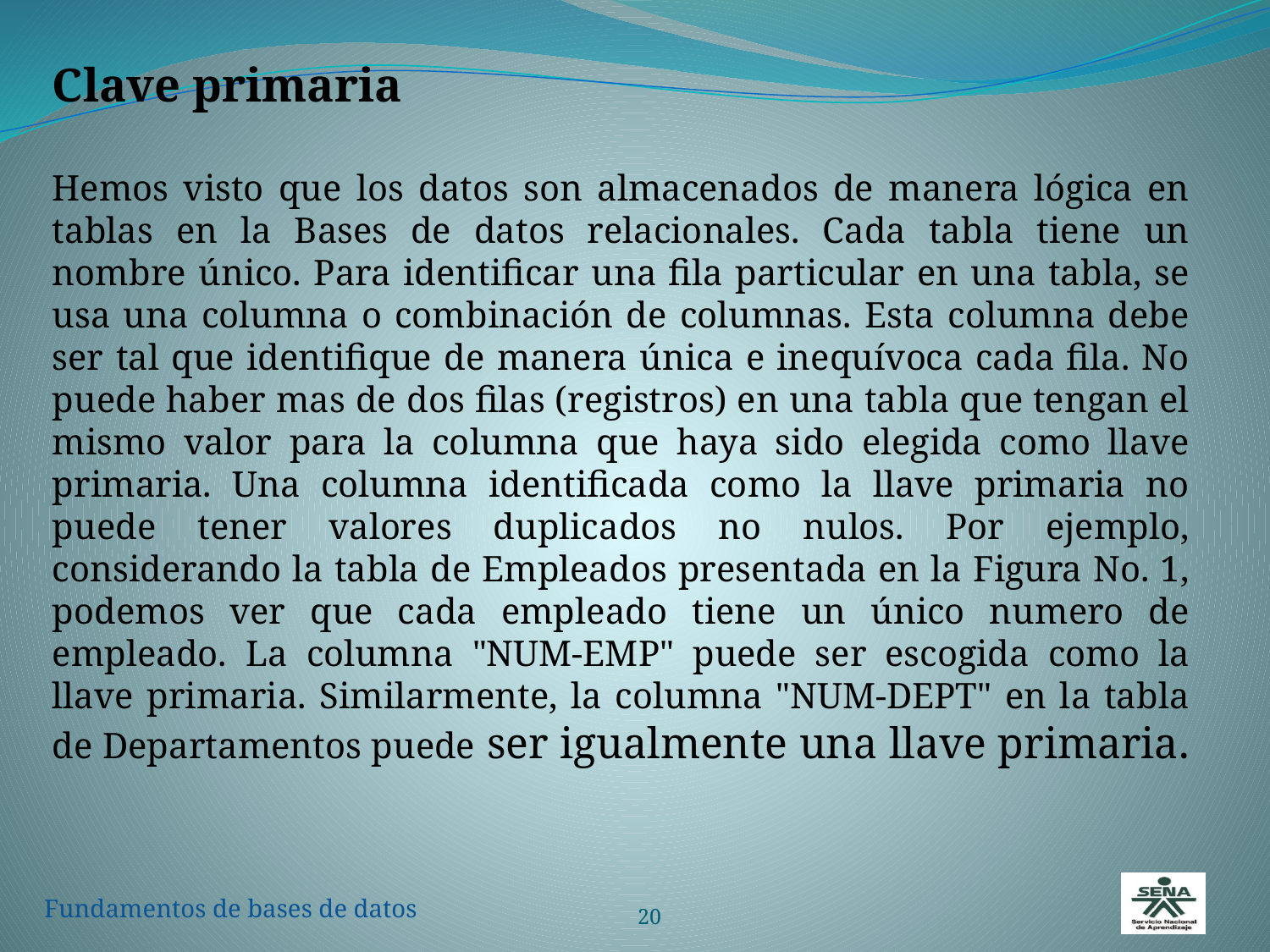

Clave primaria

Hemos visto que los datos son almacenados de manera lógica en tablas en la Bases de datos relacionales. Cada tabla tiene un nombre único. Para identificar una fila particular en una tabla, se usa una columna o combinación de columnas. Esta columna debe ser tal que identifique de manera única e inequívoca cada fila. No puede haber mas de dos filas (registros) en una tabla que tengan el mismo valor para la columna que haya sido elegida como llave primaria. Una columna identificada como la llave primaria no puede tener valores duplicados no nulos. Por ejemplo, considerando la tabla de Empleados presentada en la Figura No. 1, podemos ver que cada empleado tiene un único numero de empleado. La columna "NUM-EMP" puede ser escogida como la llave primaria. Similarmente, la columna "NUM-DEPT" en la tabla de Departamentos puede ser igualmente una llave primaria.

20